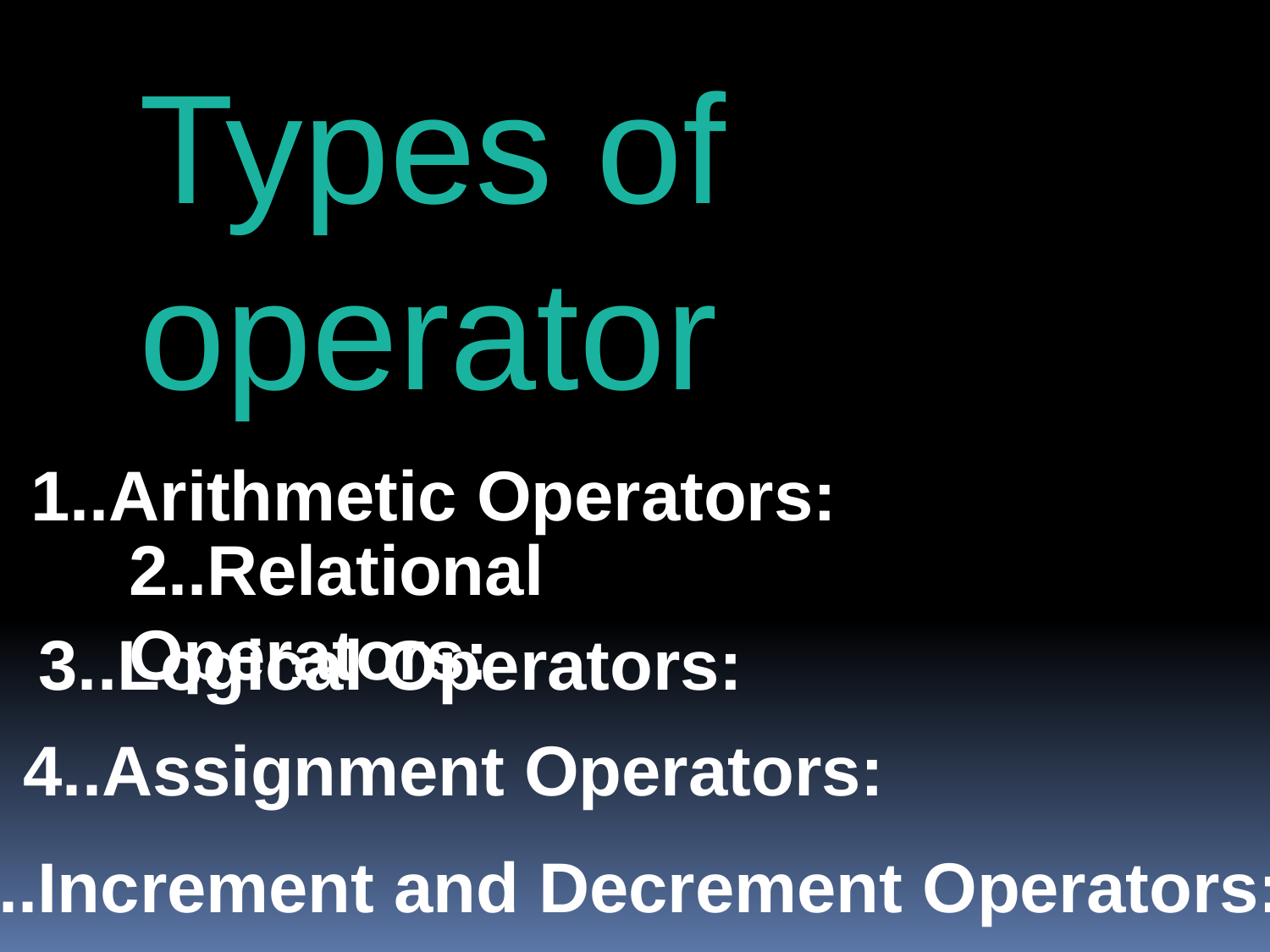

Types of operator
1..Arithmetic Operators:
2..Relational Operators:

3..Logical Operators:
4..Assignment Operators:
5..Increment and Decrement Operators: